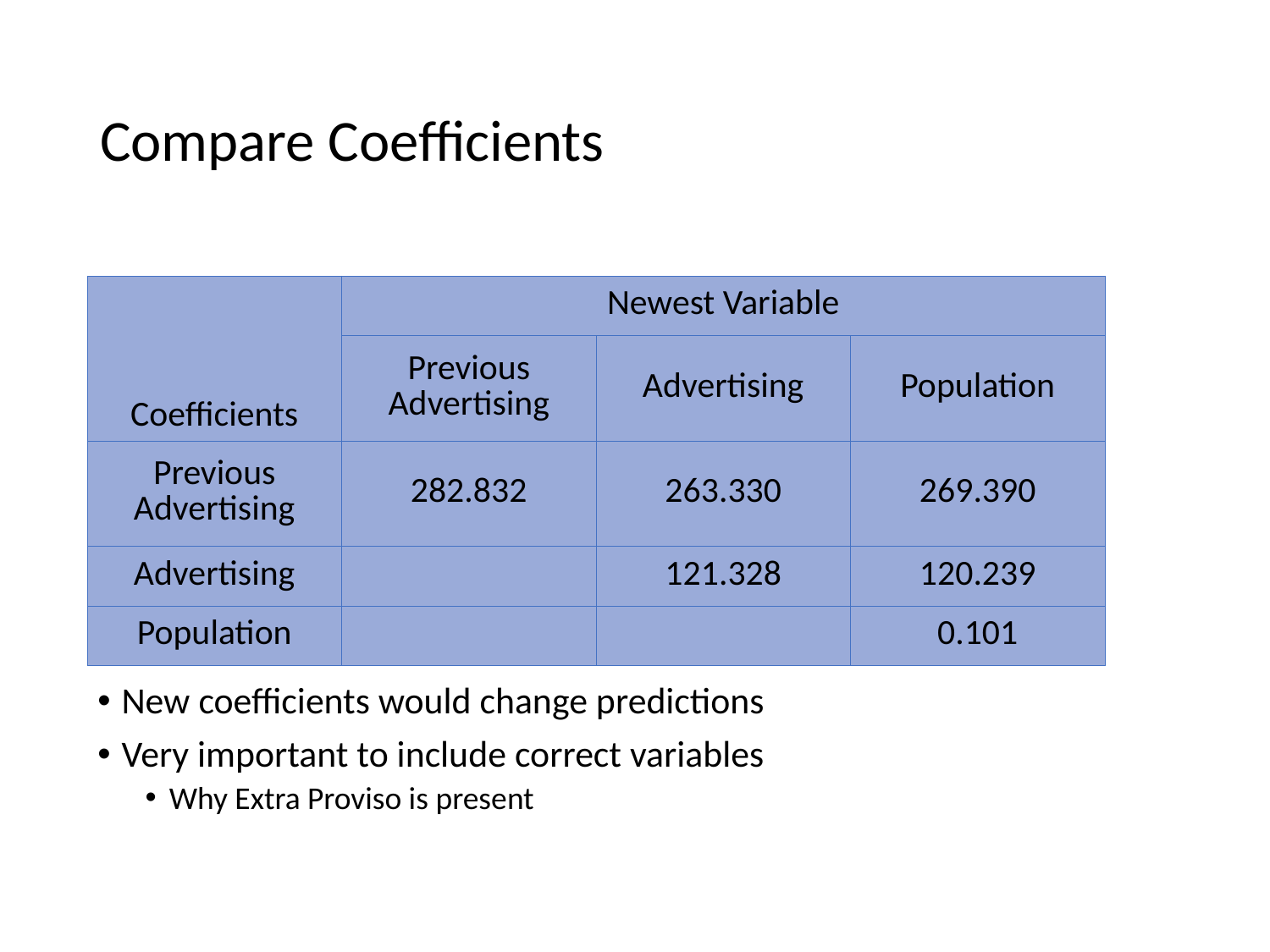

# Compare Coefficients
| Coefficients | Newest Variable |  |  |
| --- | --- | --- | --- |
|  | Previous Advertising | Advertising | Population |
| Previous Advertising | 282.832 | 263.330 | 269.390 |
| Advertising |  | 121.328 | 120.239 |
| Population |  |  | 0.101 |
New coefficients would change predictions
Very important to include correct variables
Why Extra Proviso is present